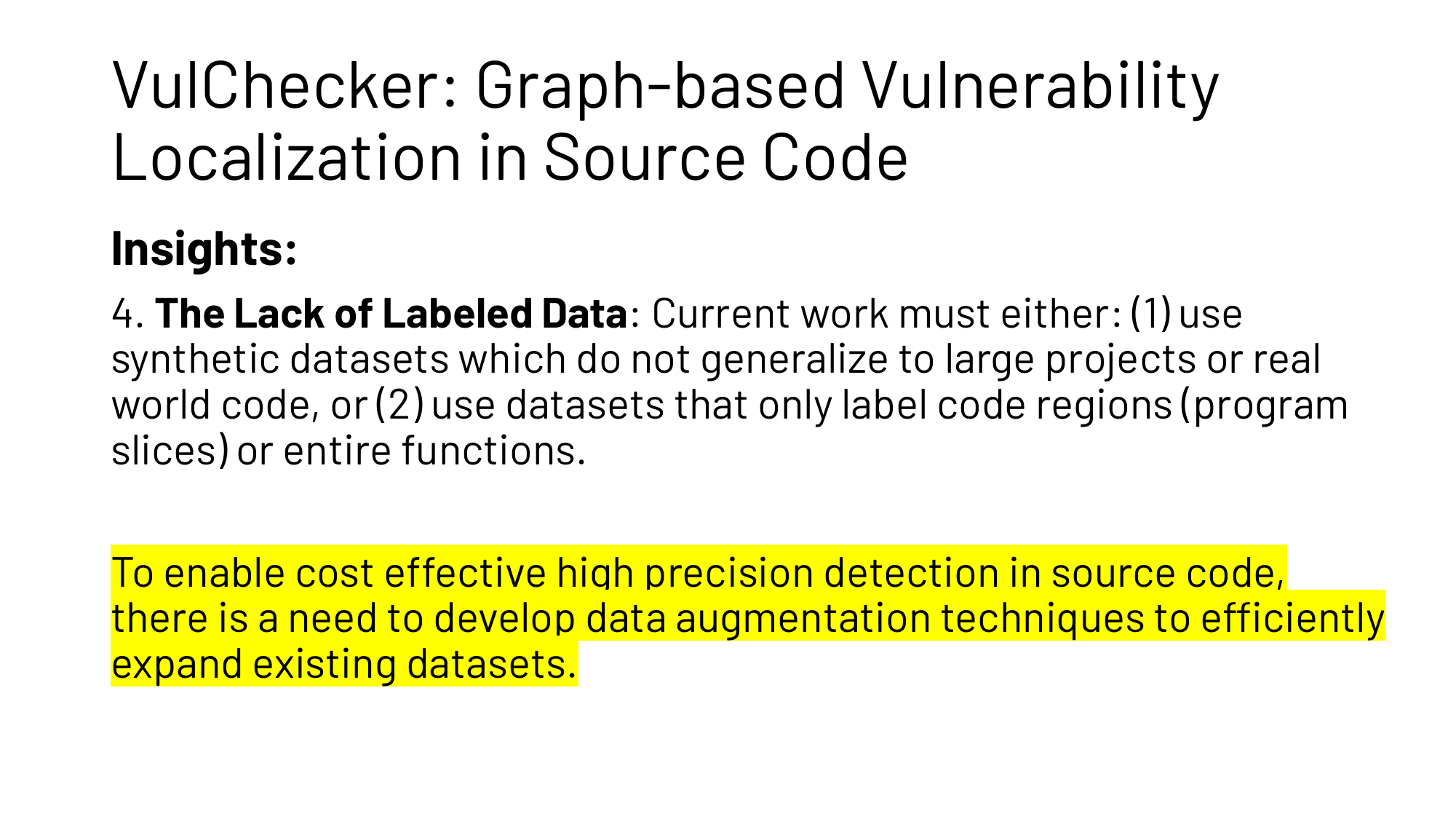

# VulChecker: Graph-based Vulnerability Localization in Source Code
Insights:
4. The Lack of Labeled Data: Current work must either: (1) use synthetic datasets which do not generalize to large projects or real world code, or (2) use datasets that only label code regions (program slices) or entire functions.

To enable cost effective high precision detection in source code, there is a need to develop data augmentation techniques to efficiently expand existing datasets.